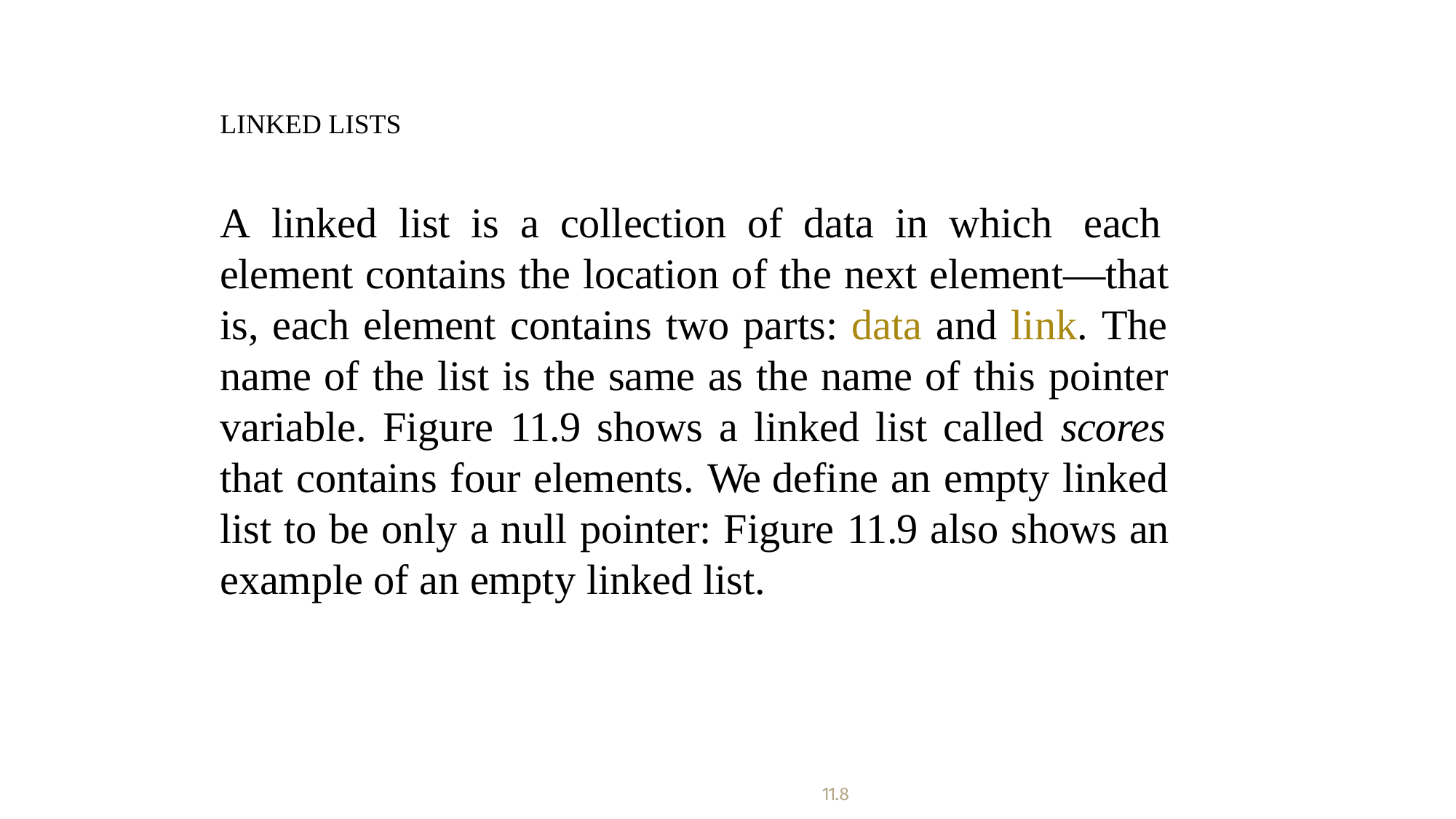

LINKED LISTS
A linked list is a collection of data in which each  element contains the location of the next element—that  is, each element contains two parts: data and link. The  name of the list is the same as the name of this pointer  variable. Figure 11.9 shows a linked list called scores  that contains four elements. We define an empty linked  list to be only a null pointer: Figure 11.9 also shows an  example of an empty linked list.
11.8